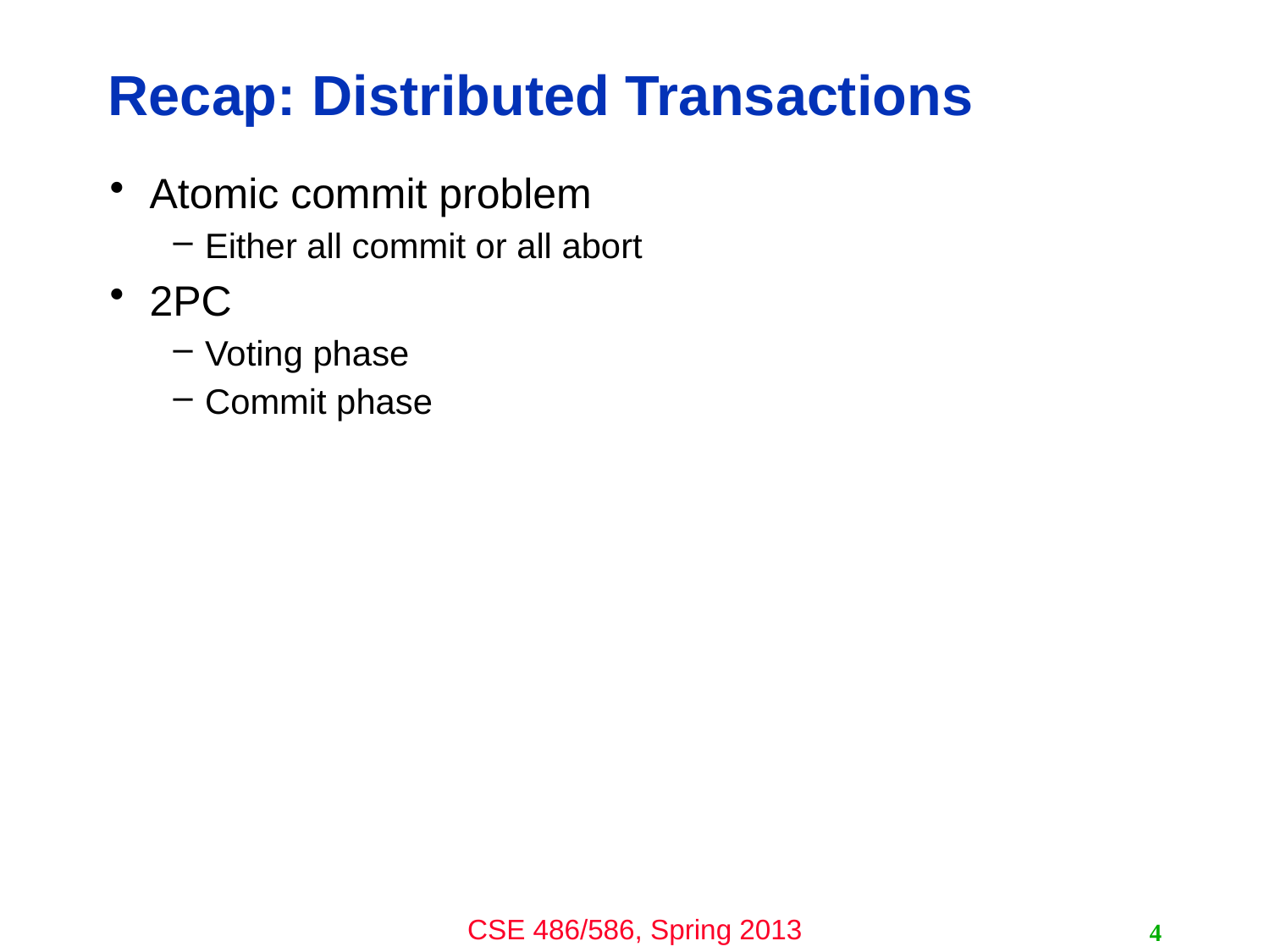

# Recap: Distributed Transactions
Atomic commit problem
Either all commit or all abort
2PC
Voting phase
Commit phase
4